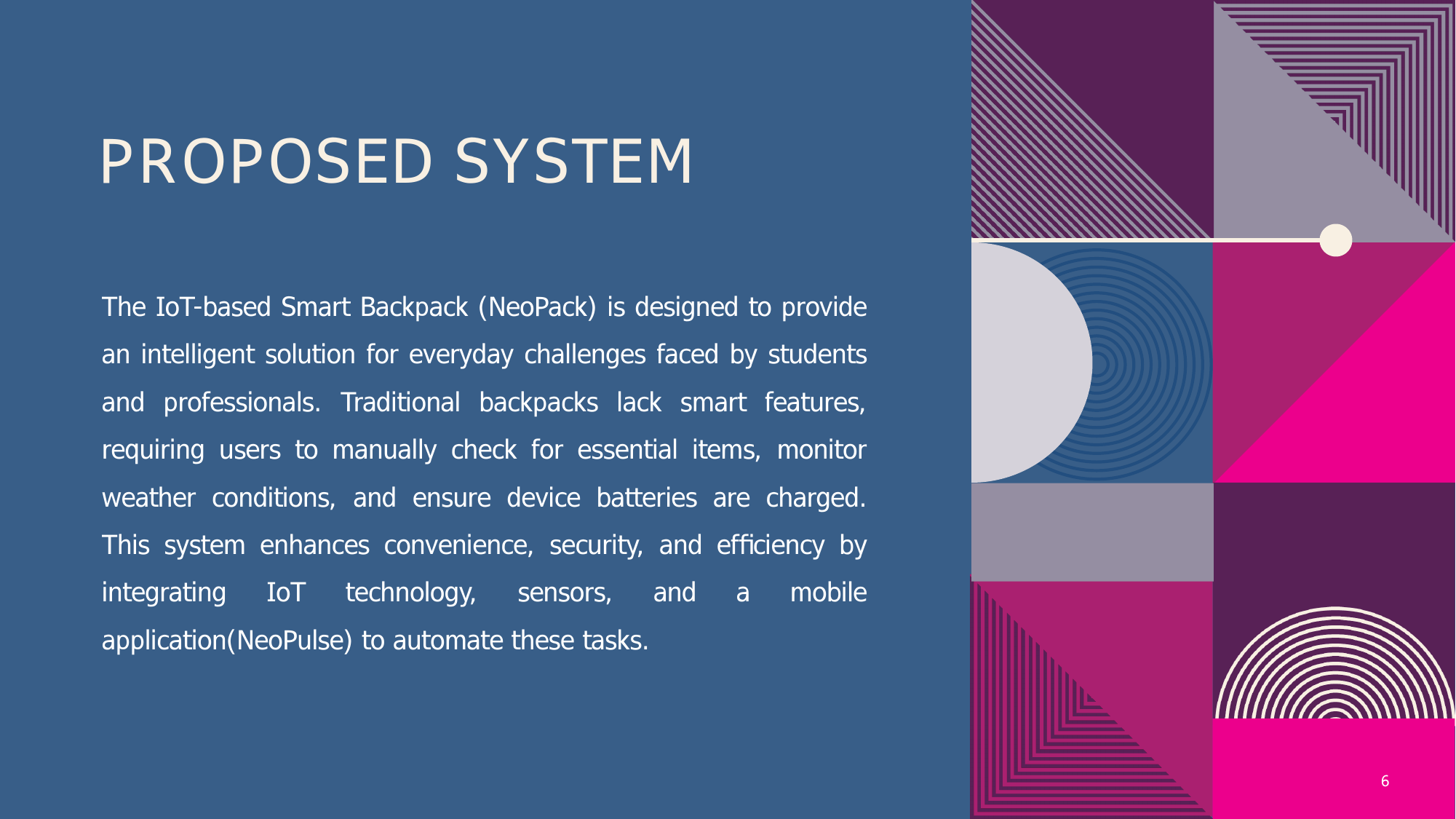

# Proposed System
The IoT-based Smart Backpack (NeoPack) is designed to provide an intelligent solution for everyday challenges faced by students and professionals. Traditional backpacks lack smart features, requiring users to manually check for essential items, monitor weather conditions, and ensure device batteries are charged. This system enhances convenience, security, and efficiency by integrating IoT technology, sensors, and a mobile application(NeoPulse) to automate these tasks.
6